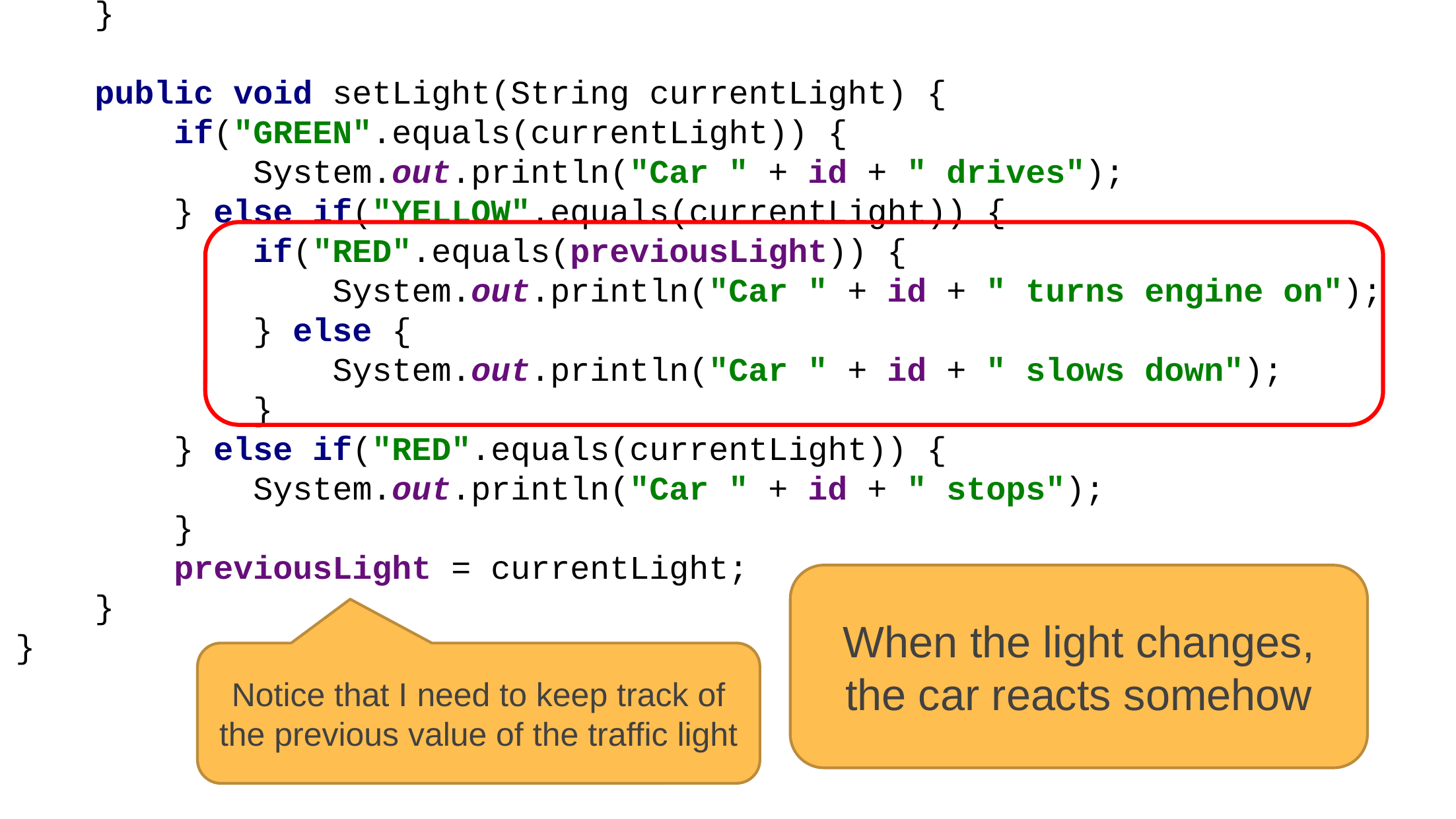

public class Car {
    private String previousLight;
    private int id;
    public Car(int id) {
        this.id = id;
    }
    public void setLight(String currentLight) {
        if("GREEN".equals(currentLight)) {
            System.out.println("Car " + id + " drives");
        } else if("YELLOW".equals(currentLight)) {
            if("RED".equals(previousLight)) {
                System.out.println("Car " + id + " turns engine on");
            } else {
                System.out.println("Car " + id + " slows down");
            }
        } else if("RED".equals(currentLight)) {
            System.out.println("Car " + id + " stops");
        }
        previousLight = currentLight;
    }
}

When the light changes, the car reacts somehow
Notice that I need to keep track of the previous value of the traffic light